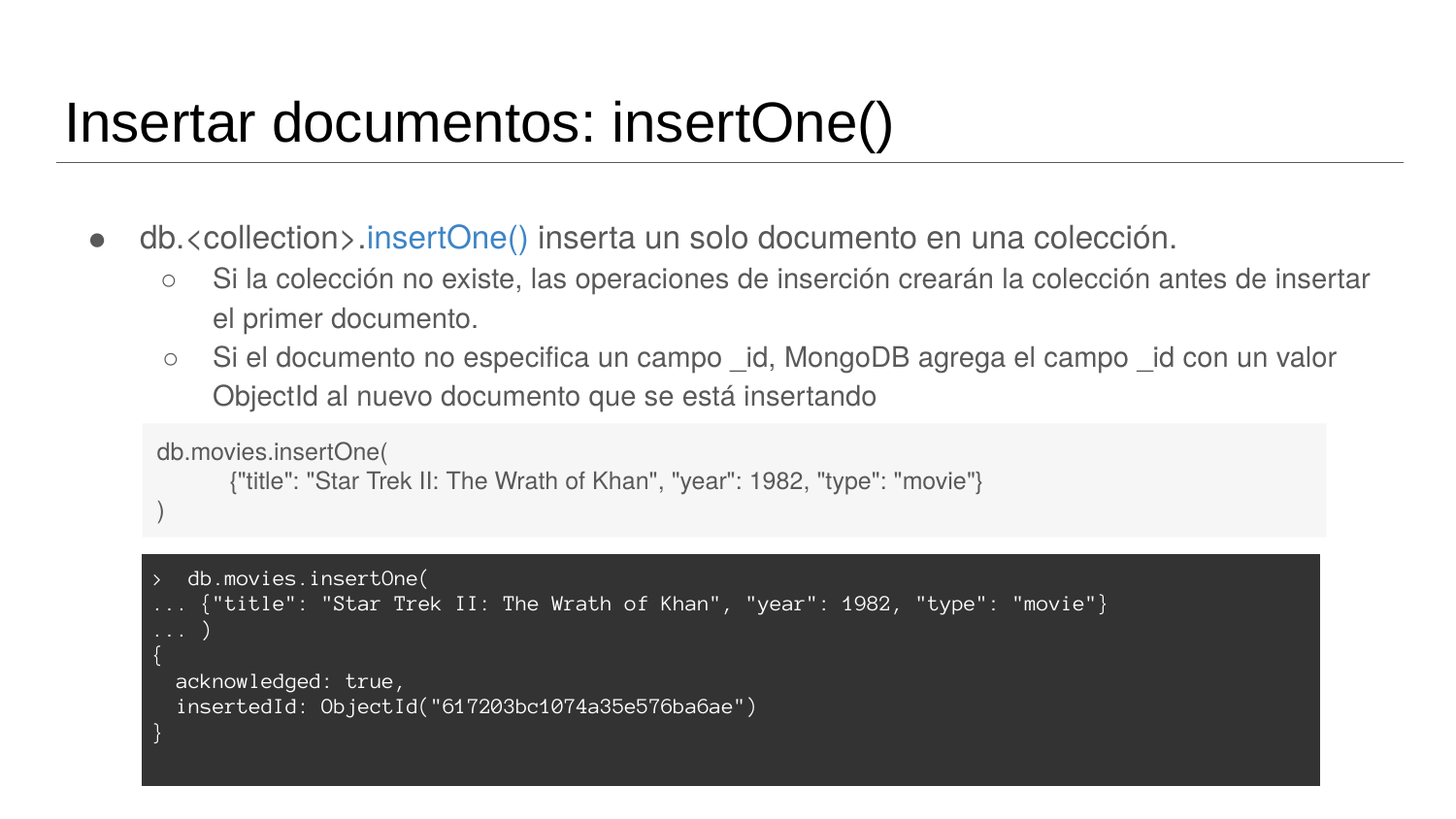

# Insertar documentos: insertOne()
db.<collection>.insertOne() inserta un solo documento en una colección.
Si la colección no existe, las operaciones de inserción crearán la colección antes de insertar el primer documento.
Si el documento no especifica un campo _id, MongoDB agrega el campo _id con un valor ObjectId al nuevo documento que se está insertando

db.movies.insertOne(
{"title": "Star Trek II: The Wrath of Khan", "year": 1982, "type": "movie"}
)
| > db.movies.insertOne( ... {"title": "Star Trek II: The Wrath of Khan", "year": 1982, "type": "movie"} ... ) { acknowledged: true, insertedId: ObjectId("617203bc1074a35e576ba6ae") } |
| --- |